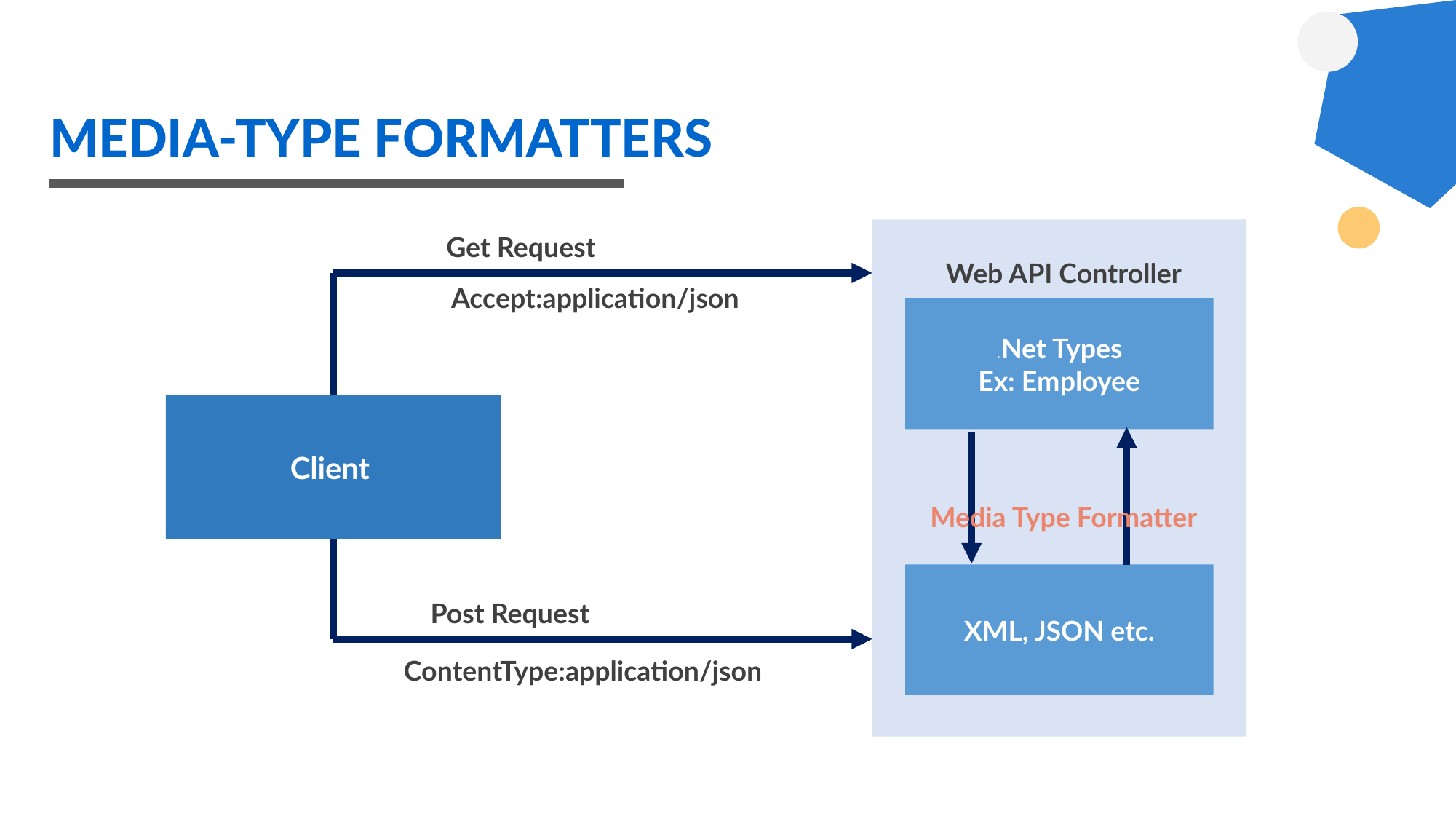

# MEDIA-TYPE FORMATTERS

Get Request
Web API Controller
Accept:application/json
.Net Types
Ex: Employee
Client
Media Type Formatter
XML, JSON etc.
Post Request
ContentType:application/json